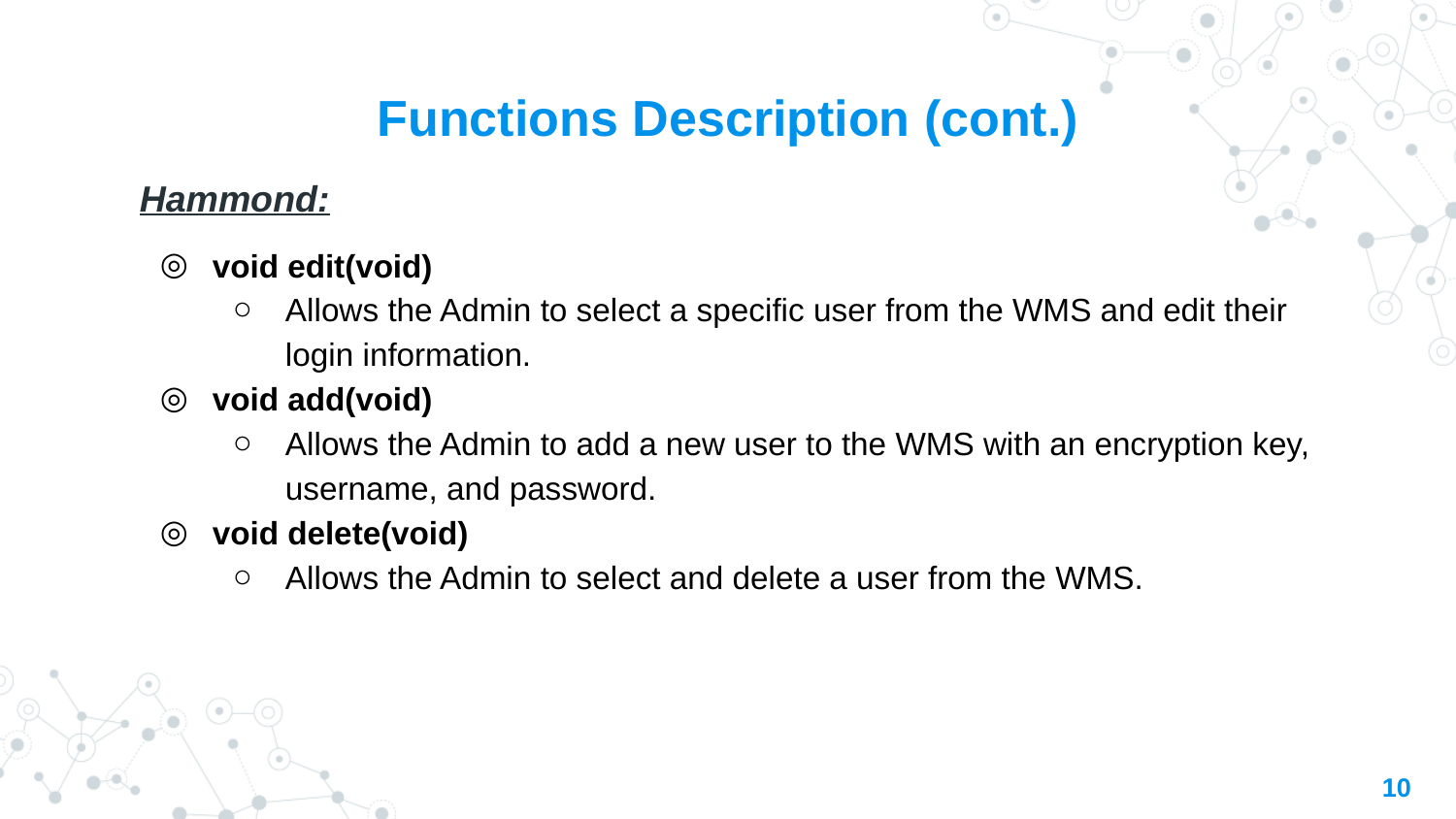

# Functions Description (cont.)
Hammond:
void edit(void)
Allows the Admin to select a specific user from the WMS and edit their login information.
void add(void)
Allows the Admin to add a new user to the WMS with an encryption key, username, and password.
void delete(void)
Allows the Admin to select and delete a user from the WMS.
10